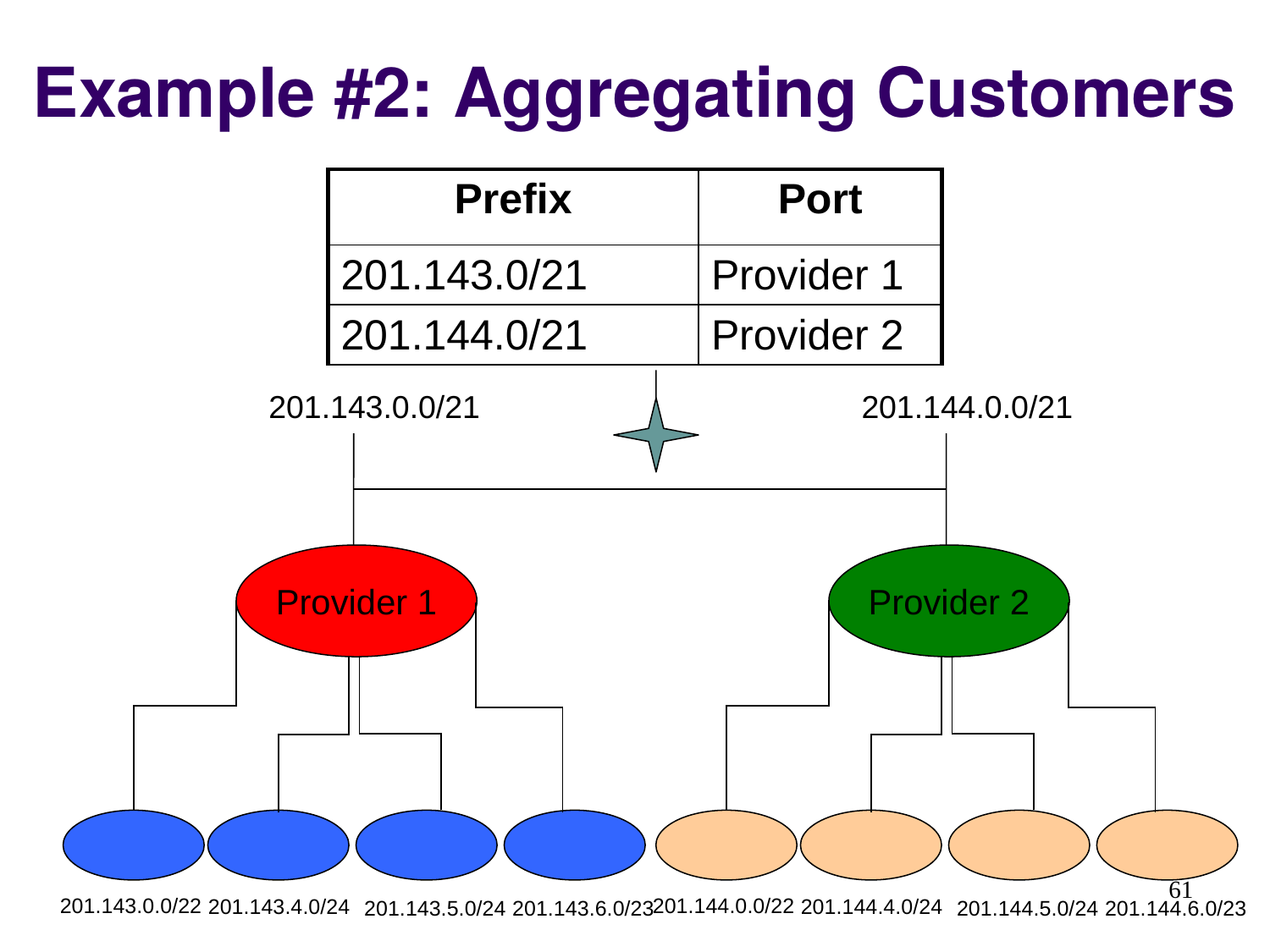

# Example #2: Aggregating Customers
| Prefix | Port |
| --- | --- |
| 201.143.0/21 | Provider 1 |
| 201.144.0/21 | Provider 2 |

201.143.0.0/21

Provider 1

201.143.0.0/22
201.143.4.0/24
201.143.5.0/24
201.143.6.0/23
201.144.0.0/21

Provider 2

201.144.0.0/22
201.144.4.0/24
201.144.5.0/24
201.144.6.0/23

61